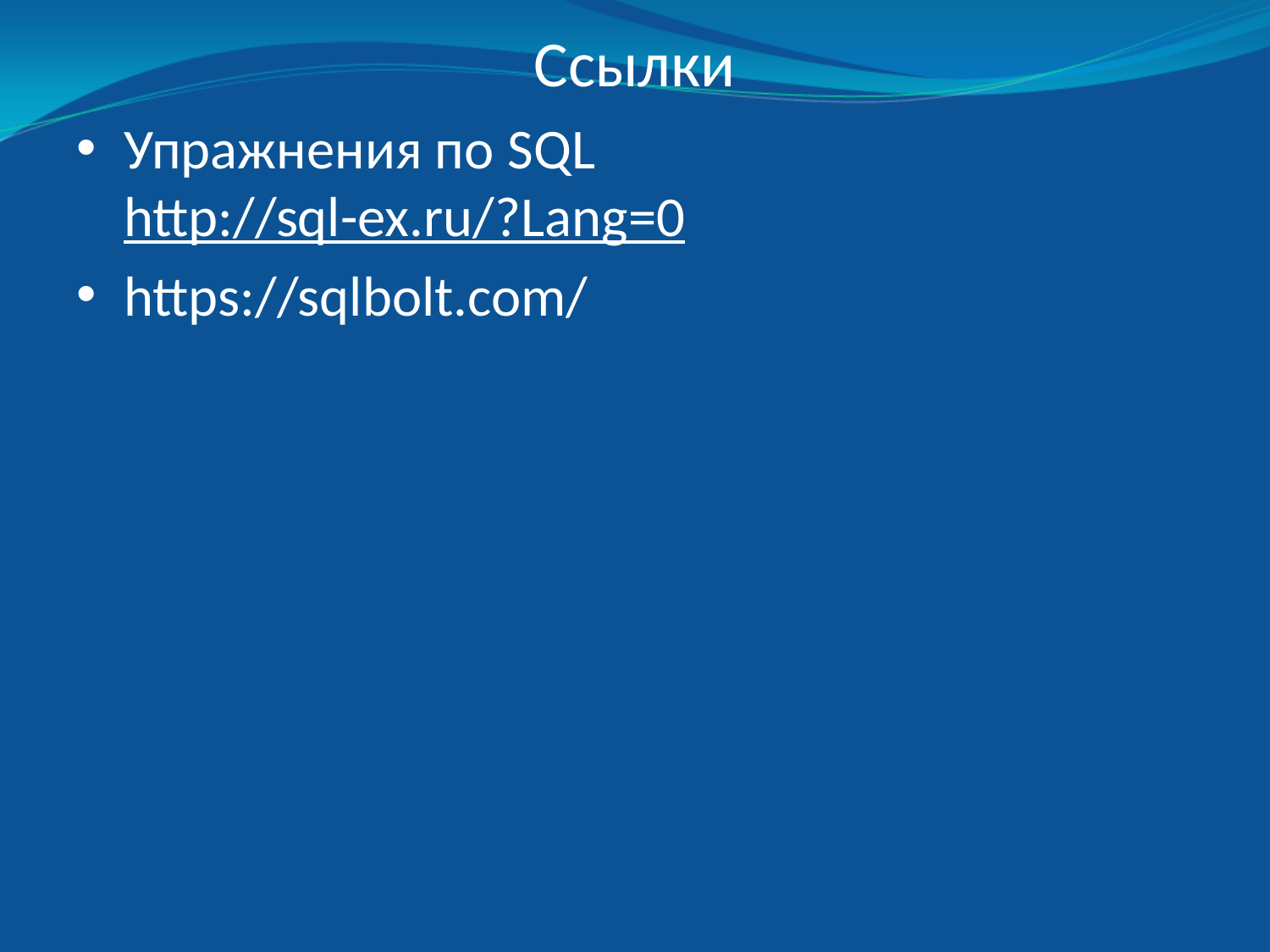

# Ссылки
Упражнения по SQL
http://sql-ex.ru/?Lang=0
https://sqlbolt.com/